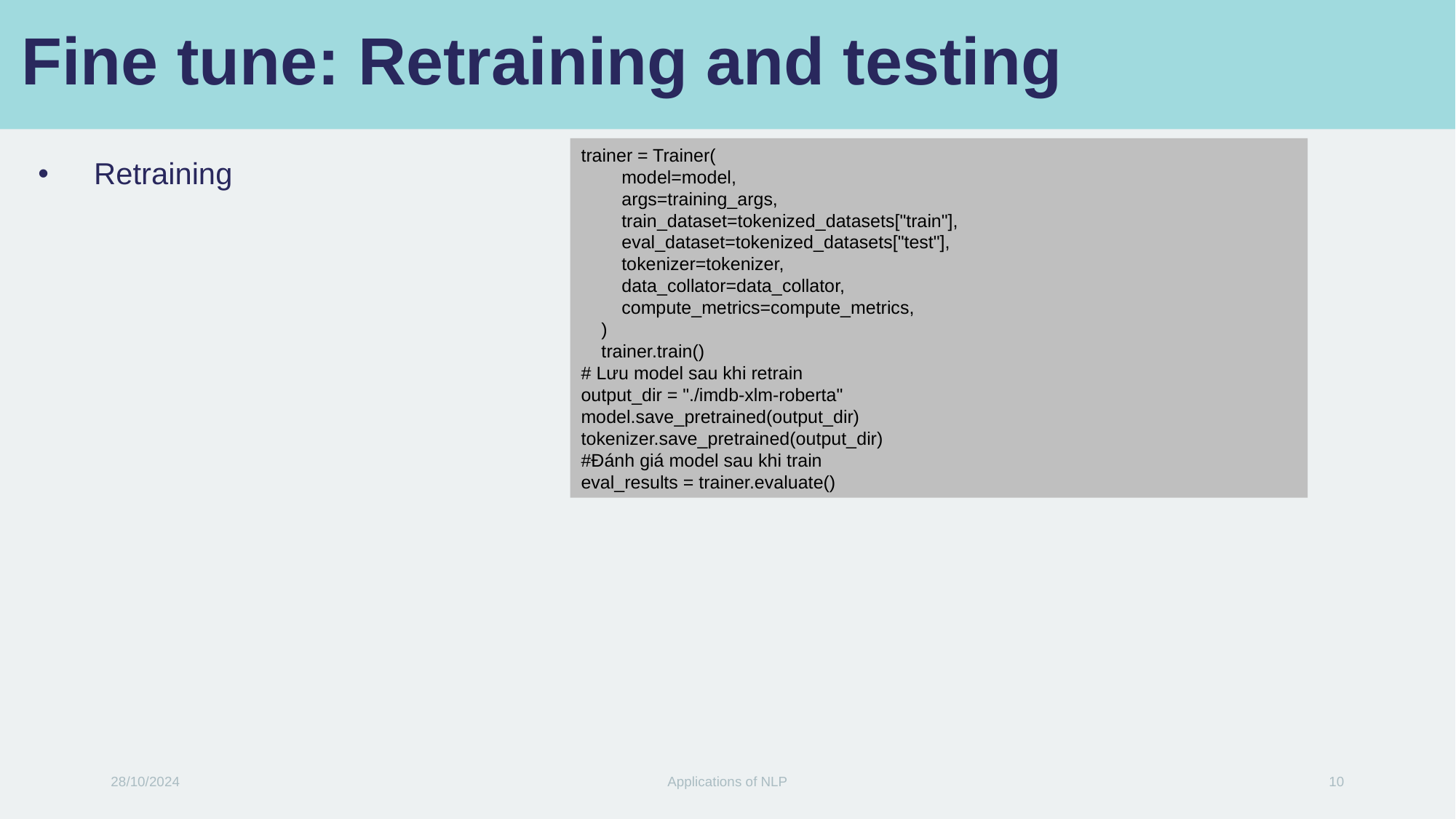

Fine tune: Retraining and testing
trainer = Trainer(
        model=model,
        args=training_args,
        train_dataset=tokenized_datasets["train"],
        eval_dataset=tokenized_datasets["test"],
        tokenizer=tokenizer,
        data_collator=data_collator,
        compute_metrics=compute_metrics,
    )
    trainer.train()
# Lưu model sau khi retrain
output_dir = "./imdb-xlm-roberta"
model.save_pretrained(output_dir)
tokenizer.save_pretrained(output_dir)
#Đánh giá model sau khi train
eval_results = trainer.evaluate()
Retraining
28/10/2024
Applications of NLP
10